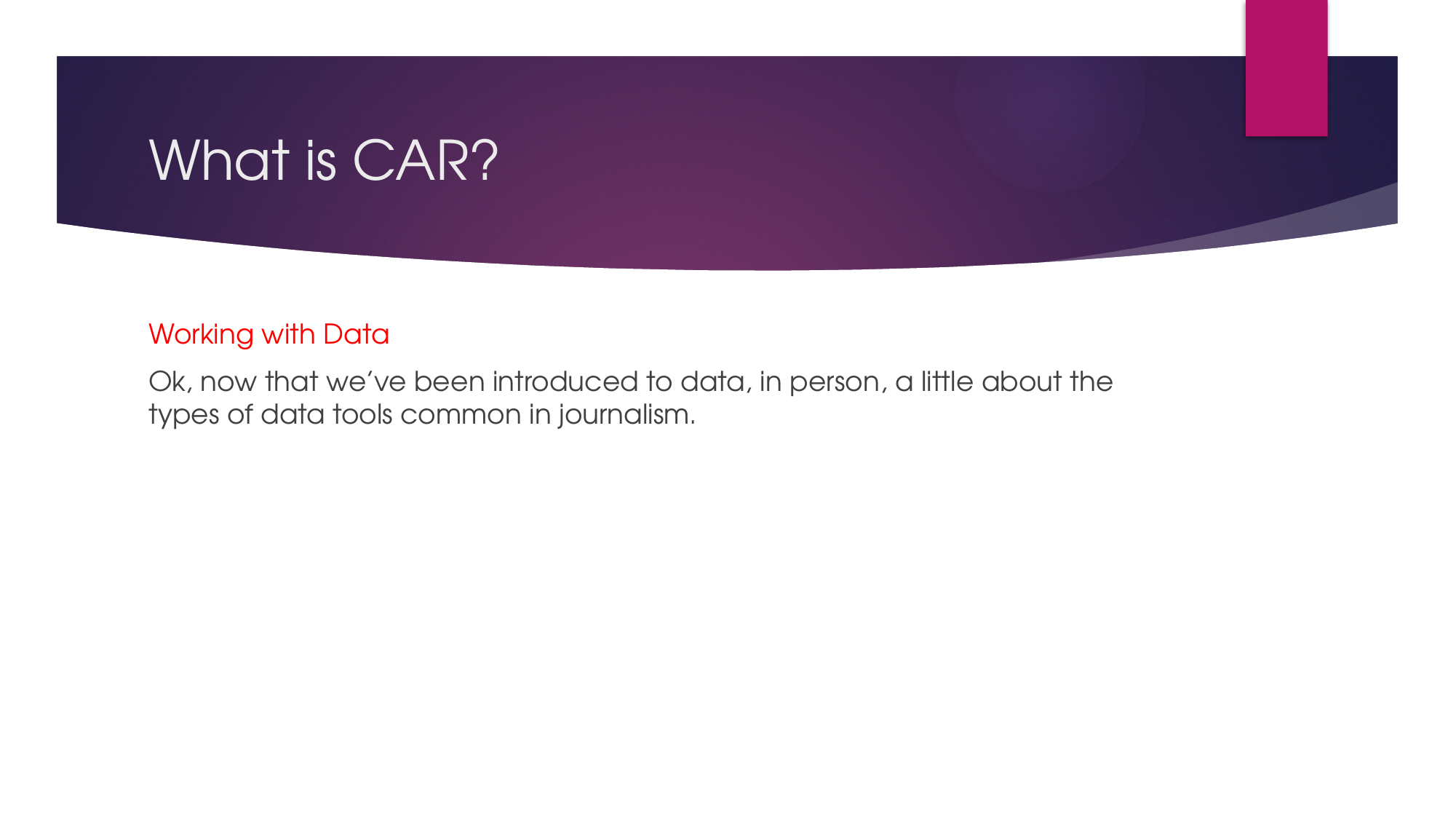

# What is CAR?
Working with Data
Ok, now that we’ve been introduced to data, in person, a little about the types of data tools common in journalism.